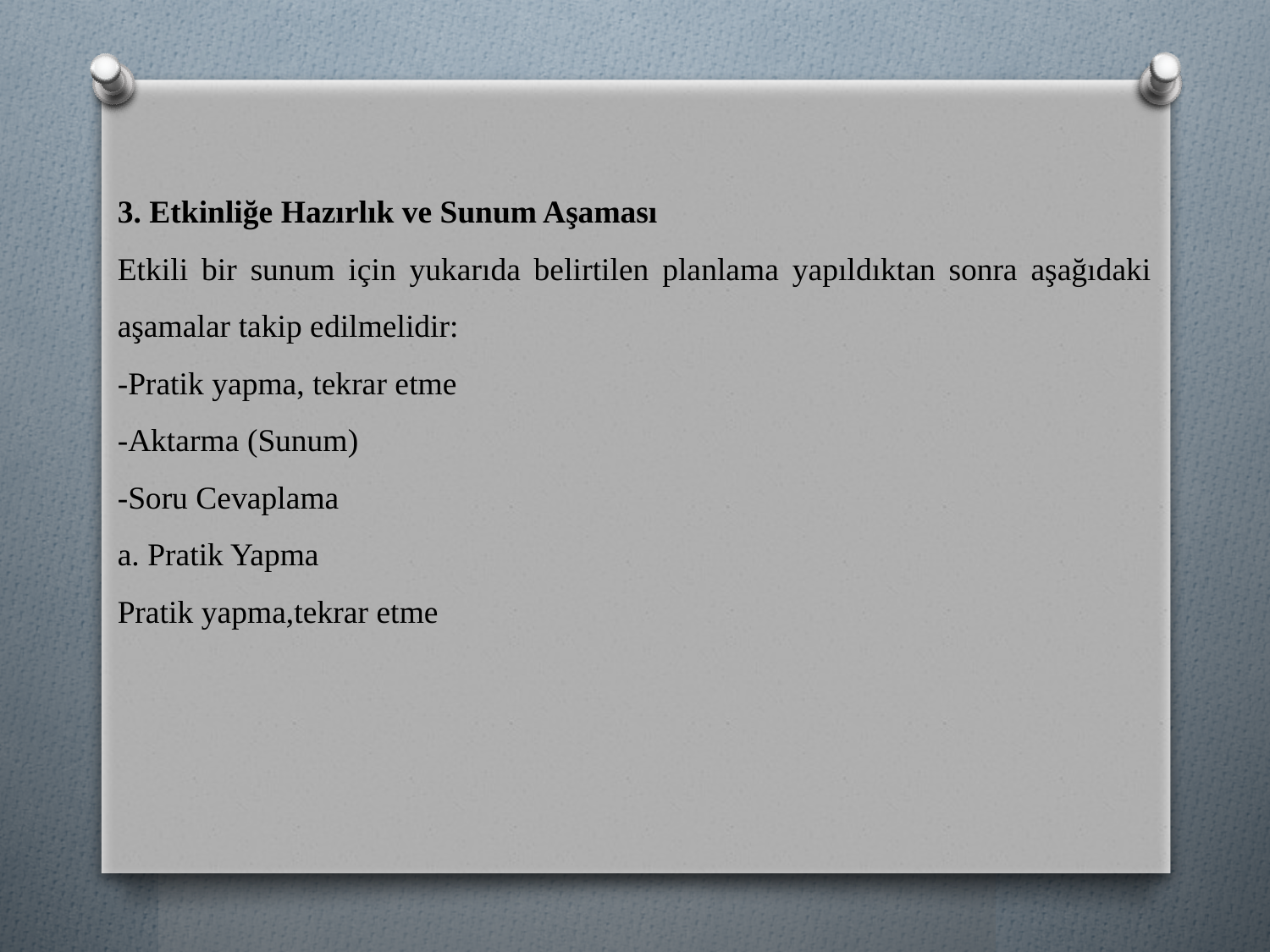

3. Etkinliğe Hazırlık ve Sunum Aşaması
Etkili bir sunum için yukarıda belirtilen planlama yapıldıktan sonra aşağıdaki aşamalar takip edilmelidir:
-Pratik yapma, tekrar etme
-Aktarma (Sunum)
-Soru Cevaplama
a. Pratik Yapma
Pratik yapma,tekrar etme